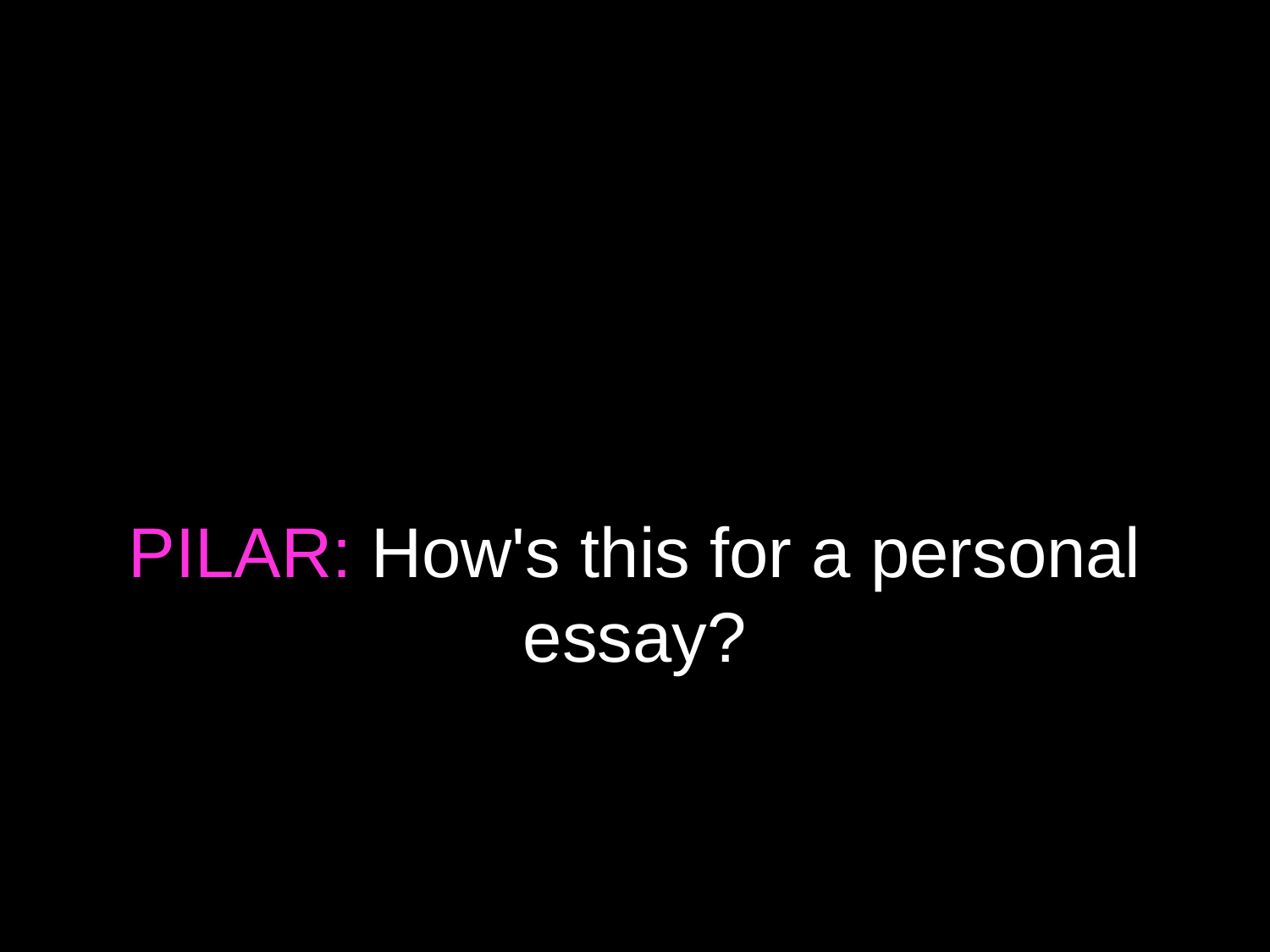

# PILAR: How's this for a personal essay?